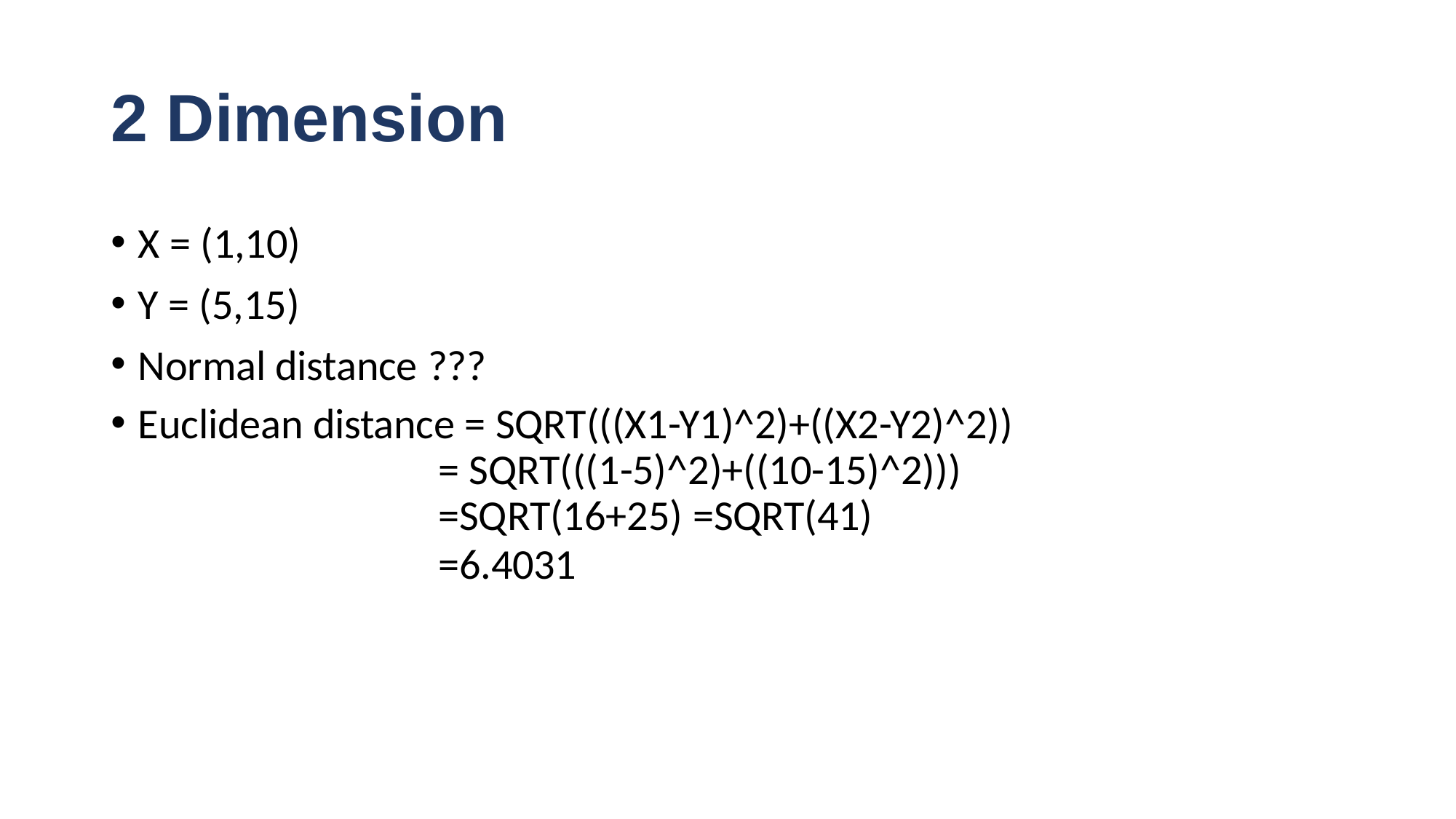

# 2 Dimension
X = (1,10)
Y = (5,15)
Normal distance ???
Euclidean distance = SQRT(((X1-Y1)^2)+((X2-Y2)^2))
= SQRT(((1-5)^2)+((10-15)^2)))
=SQRT(16+25) =SQRT(41)
=6.4031